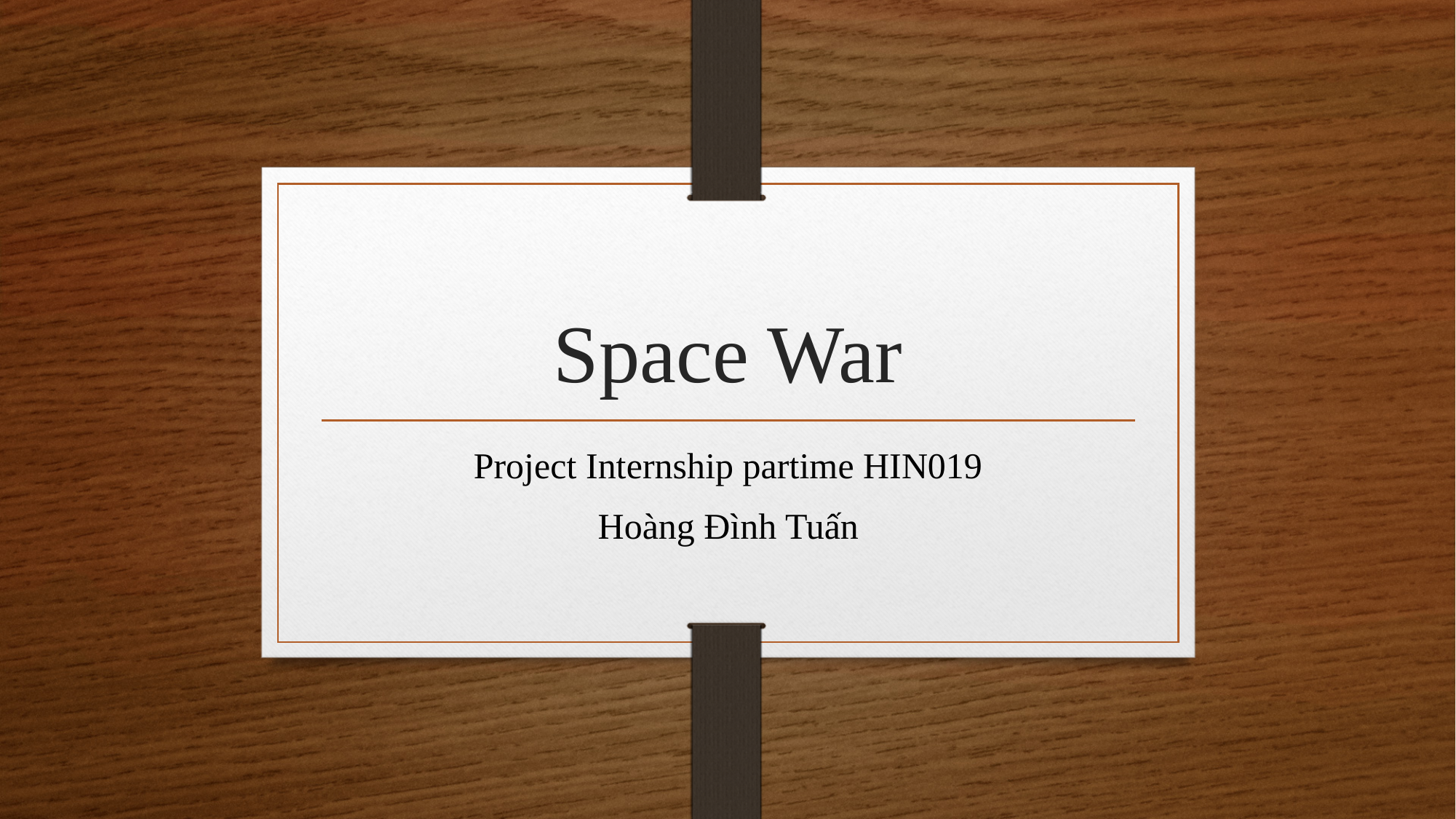

# Space War
Project Internship partime HIN019
Hoàng Đình Tuấn